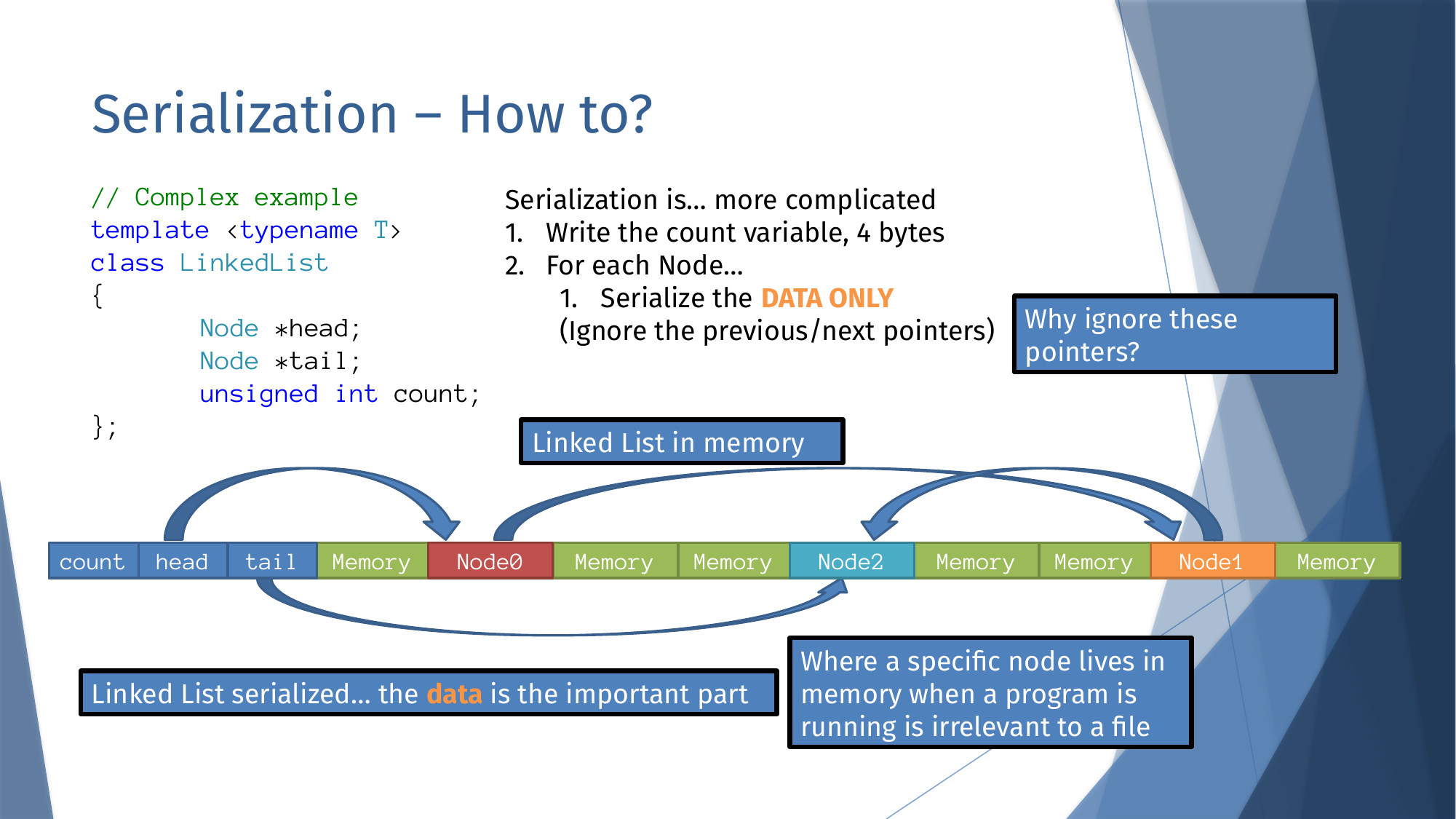

# Serialization – How to?
// Complex example
template <typename T>
class LinkedList
{
	Node *head;
	Node *tail;
	unsigned int count;
};
Serialization is… more complicated
Write the count variable, 4 bytes
For each Node…
Serialize the DATA ONLY
(Ignore the previous/next pointers)
Why ignore these pointers?
Linked List in memory

count
count
head
tail
Memory
Node0
Node0
Memory
Memory
Node2
Node2
Memory
Memory
Node1
Node1
Memory

Where a specific node lives in memory when a program is running is irrelevant to a file
Linked List serialized… the data is the important part